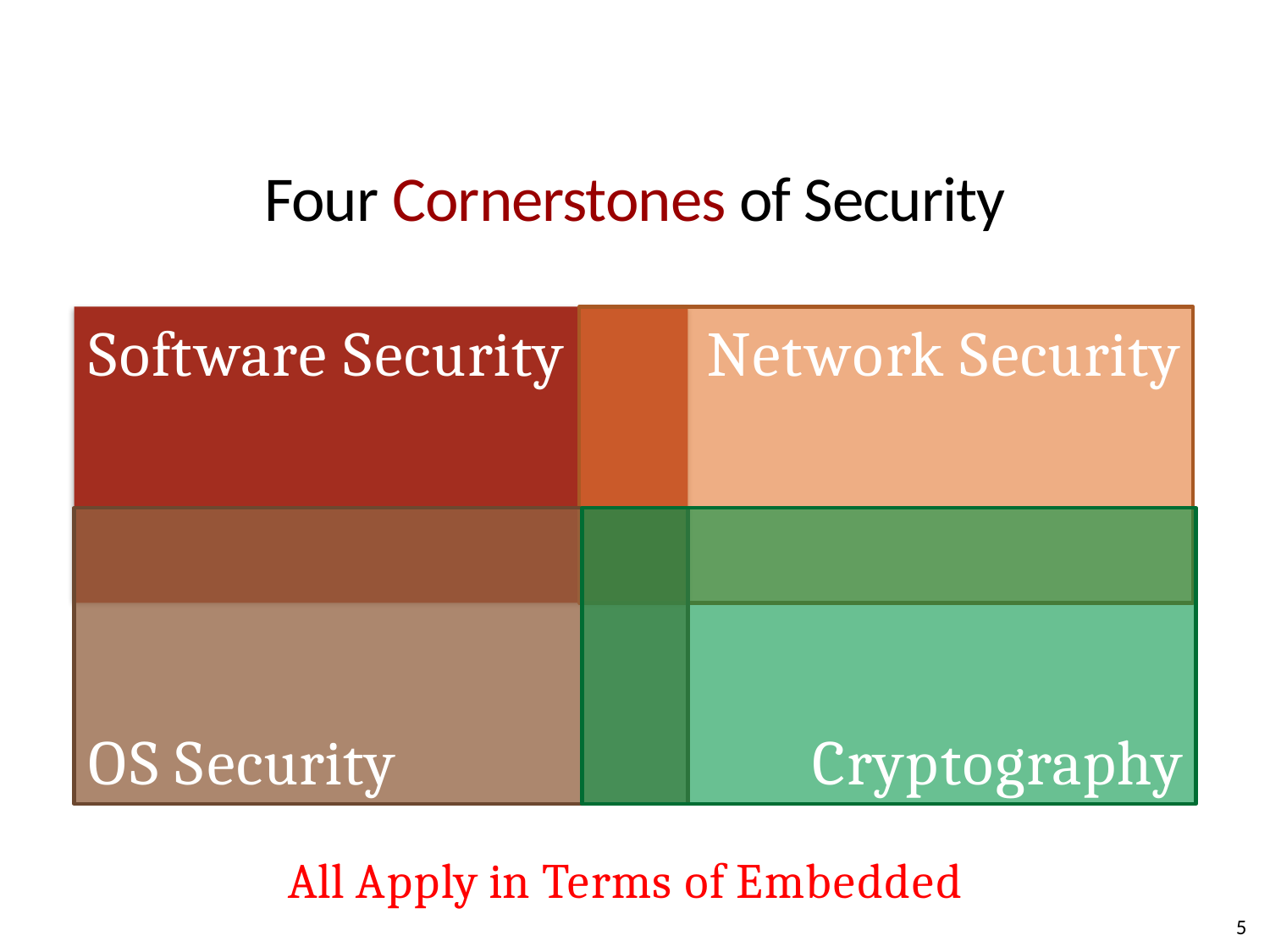

# Four Cornerstones of Security
Software Security
Network Security
OS Security
Cryptography
All Apply in Terms of Embedded
5